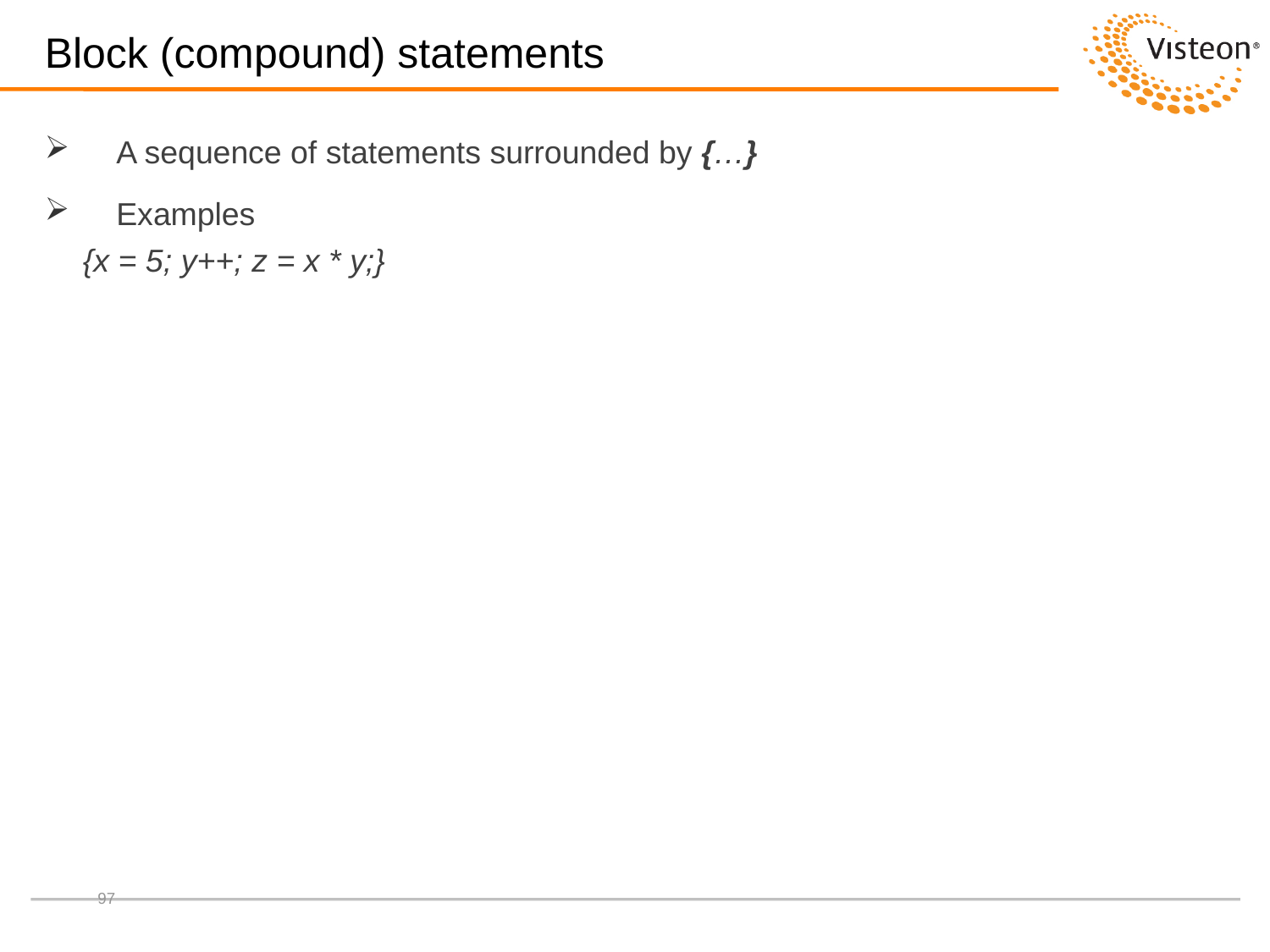

# Block (compound) statements
A sequence of statements surrounded by {…}
Examples
{x = 5; y++; z = x * y;}
97